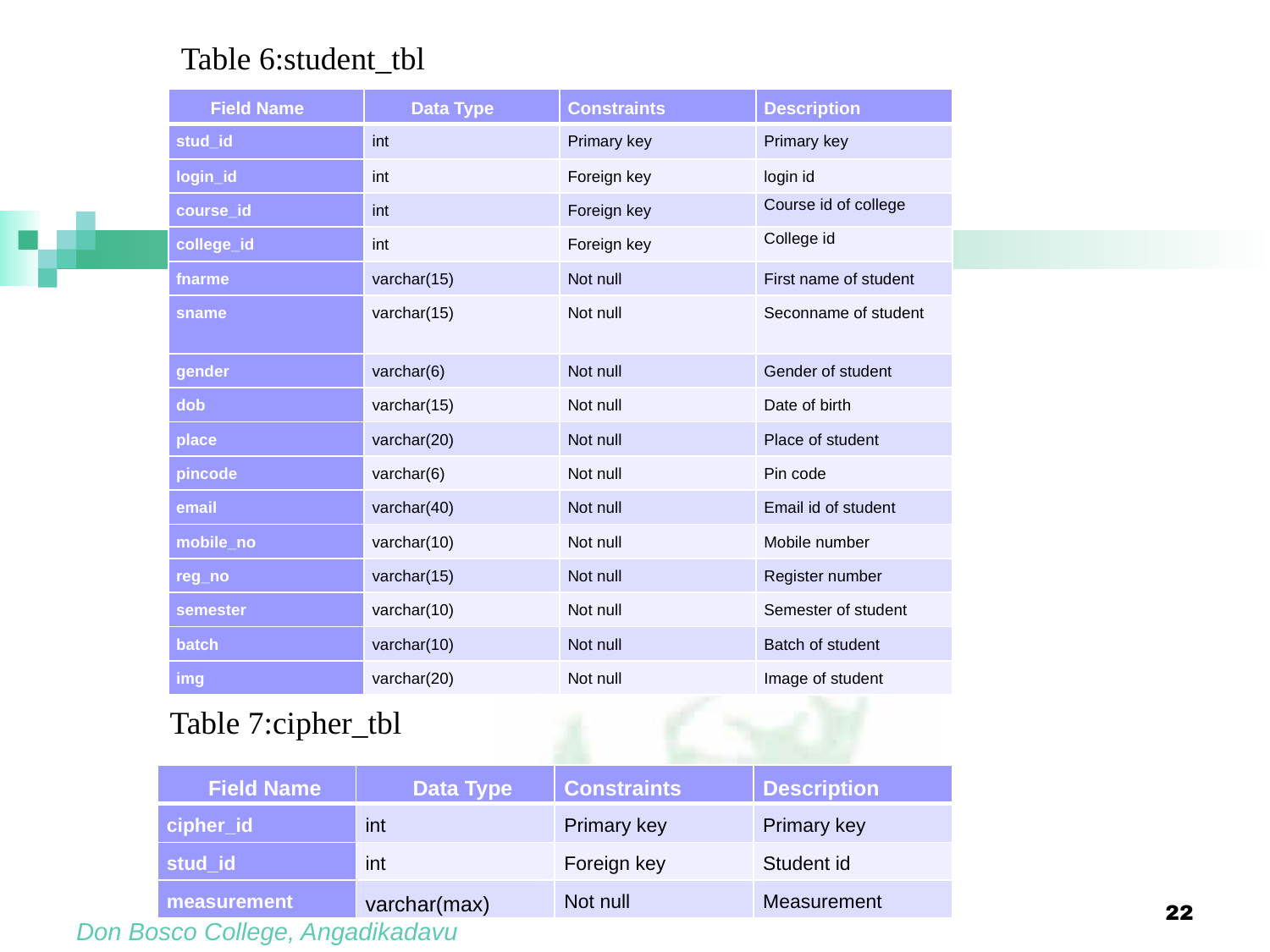

Table 6:student_tbl
| Field Name | Data Type | Constraints | Description |
| --- | --- | --- | --- |
| stud\_id | int | Primary key | Primary key |
| login\_id | int | Foreign key | login id |
| course\_id | int | Foreign key | Course id of college |
| college\_id | int | Foreign key | College id |
| fnarme | varchar(15) | Not null | First name of student |
| sname | varchar(15) | Not null | Seconname of student |
| gender | varchar(6) | Not null | Gender of student |
| dob | varchar(15) | Not null | Date of birth |
| place | varchar(20) | Not null | Place of student |
| pincode | varchar(6) | Not null | Pin code |
| email | varchar(40) | Not null | Email id of student |
| mobile\_no | varchar(10) | Not null | Mobile number |
| reg\_no | varchar(15) | Not null | Register number |
| semester | varchar(10) | Not null | Semester of student |
| batch | varchar(10) | Not null | Batch of student |
| img | varchar(20) | Not null | Image of student |
Table 7:cipher_tbl

| Field Name | Data Type | Constraints | Description |
| --- | --- | --- | --- |
| cipher\_id | int | Primary key | Primary key |
| stud\_id | int | Foreign key | Student id |
| measurement | varchar(max) | Not null | Measurement |
22
Don Bosco College, Angadikadavu